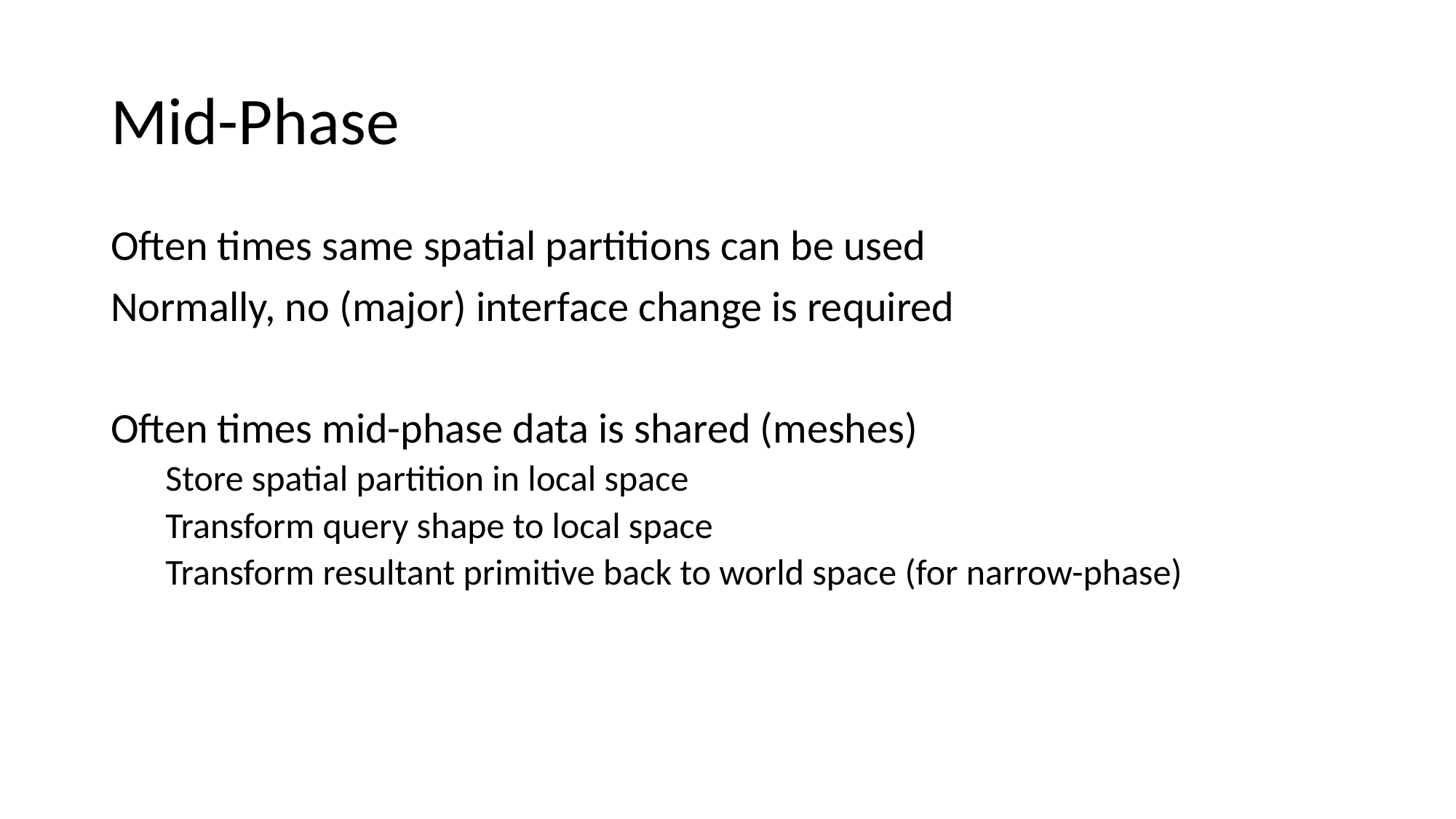

# Mid-Phase
Often times same spatial partitions can be used
Normally, no (major) interface change is required

Often times mid-phase data is shared (meshes)
Store spatial partition in local space
Transform query shape to local space
Transform resultant primitive back to world space (for narrow-phase)